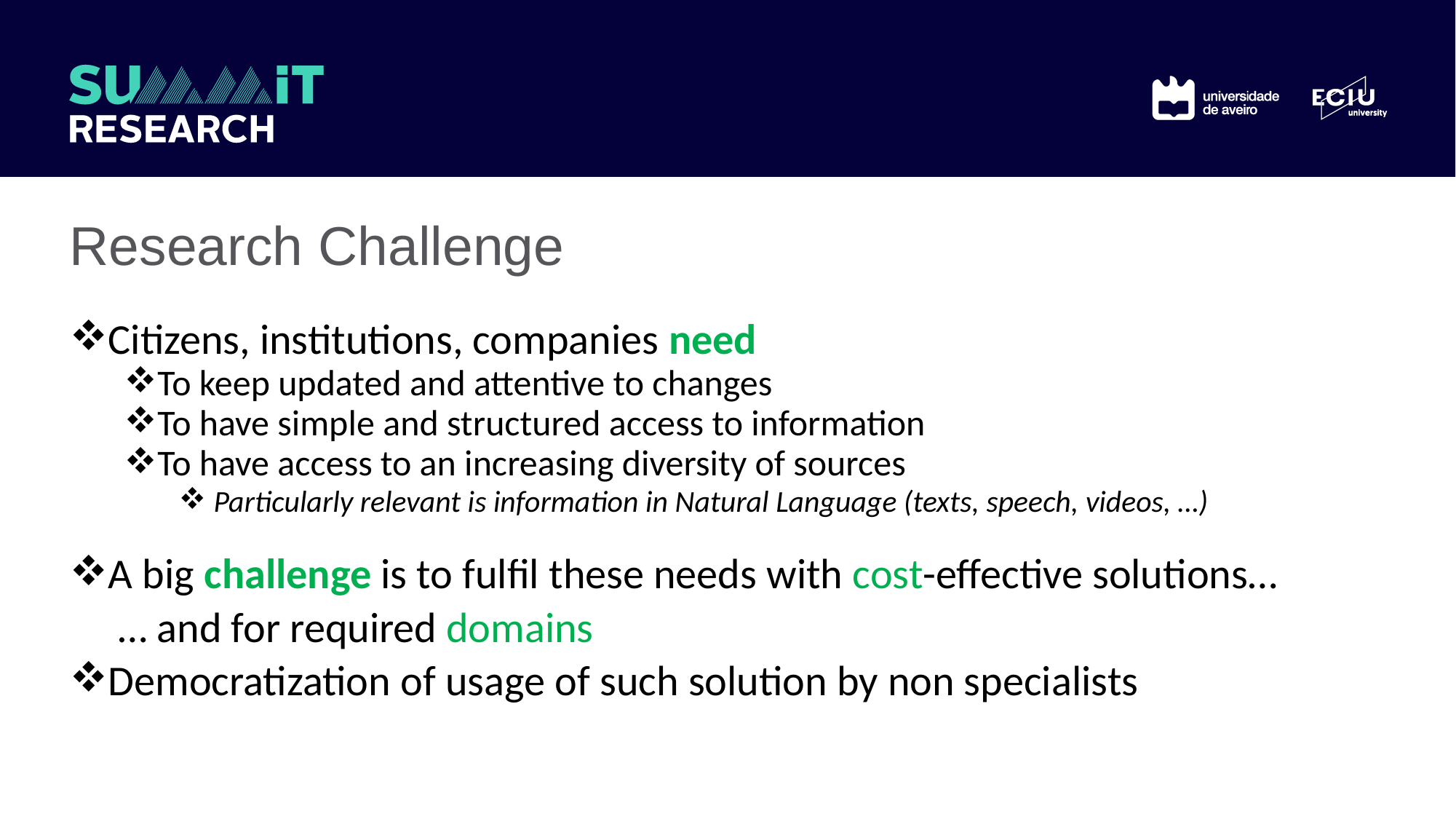

# Research Challenge
Citizens, institutions, companies need
To keep updated and attentive to changes
To have simple and structured access to information
To have access to an increasing diversity of sources
 Particularly relevant is information in Natural Language (texts, speech, videos, …)

A big challenge is to fulfil these needs with cost-effective solutions…
     … and for required domains
Democratization of usage of such solution by non specialists